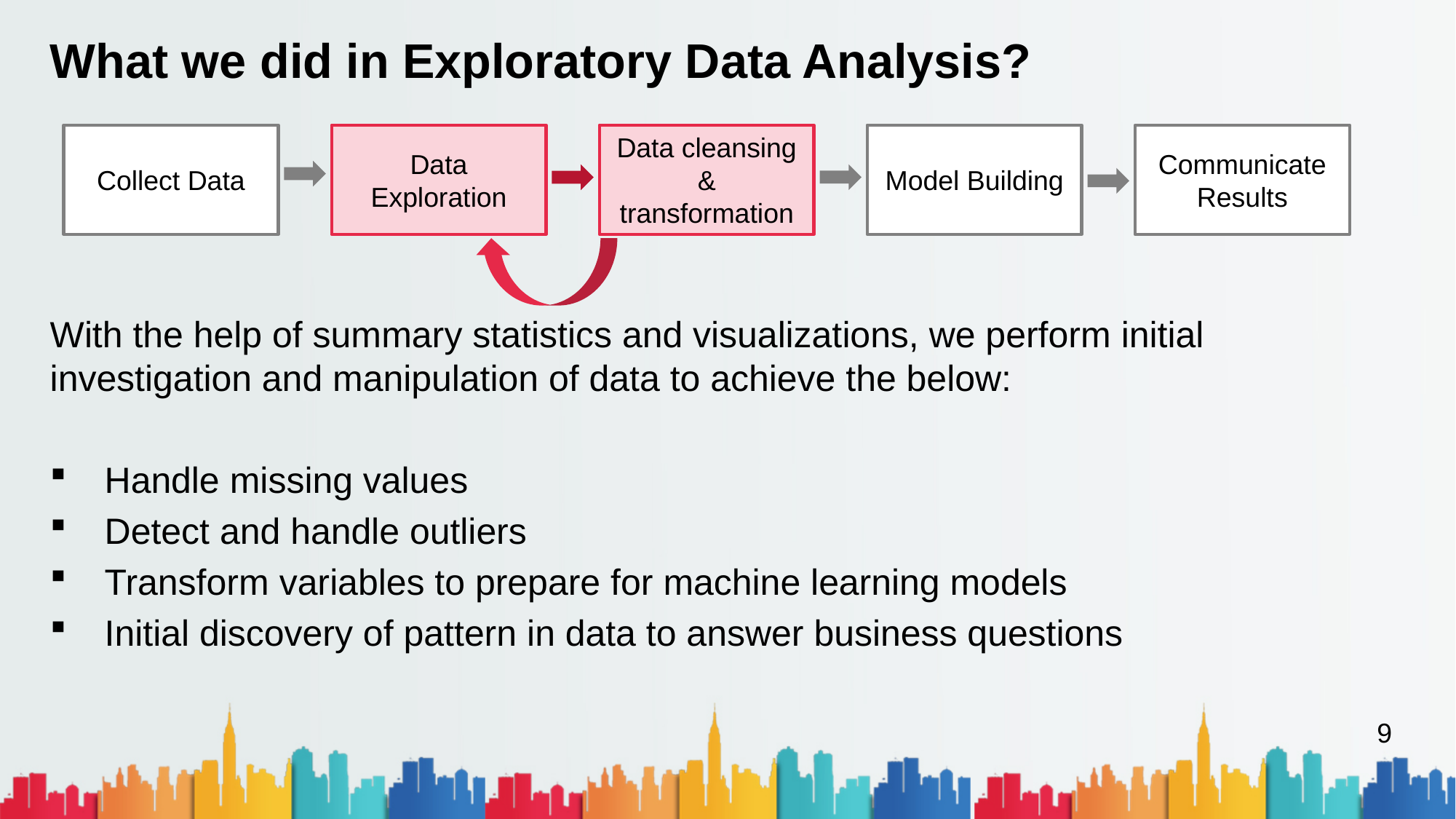

What we did in Exploratory Data Analysis?
Collect Data
Data Exploration
Data cleansing & transformation
Model Building
Communicate Results

With the help of summary statistics and visualizations, we perform initial investigation and manipulation of data to achieve the below:

Handle missing values
Detect and handle outliers
Transform variables to prepare for machine learning models
Initial discovery of pattern in data to answer business questions